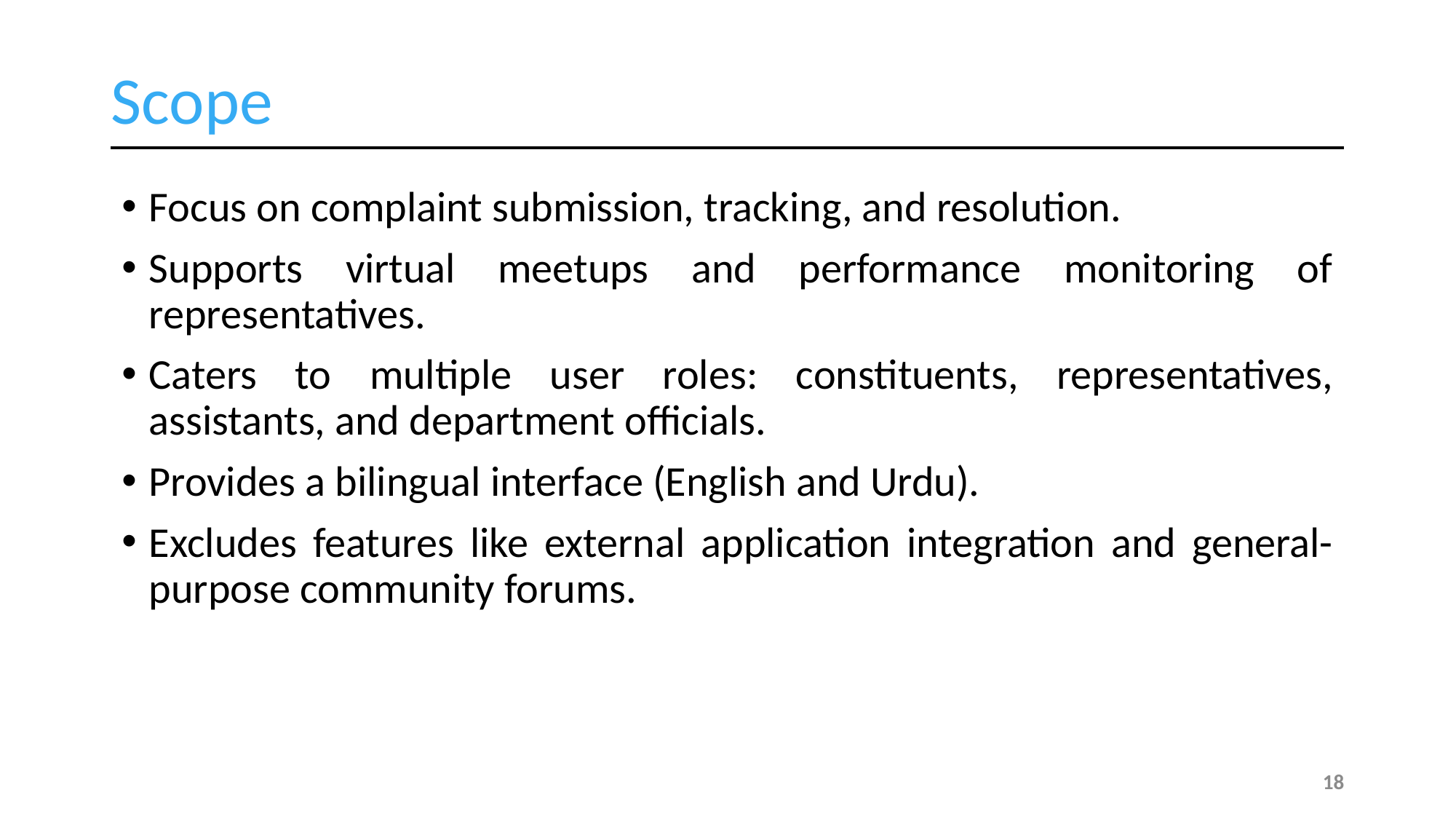

# Scope
Focus on complaint submission, tracking, and resolution.
Supports virtual meetups and performance monitoring of representatives.
Caters to multiple user roles: constituents, representatives, assistants, and department officials.
Provides a bilingual interface (English and Urdu).
Excludes features like external application integration and general-purpose community forums.
18